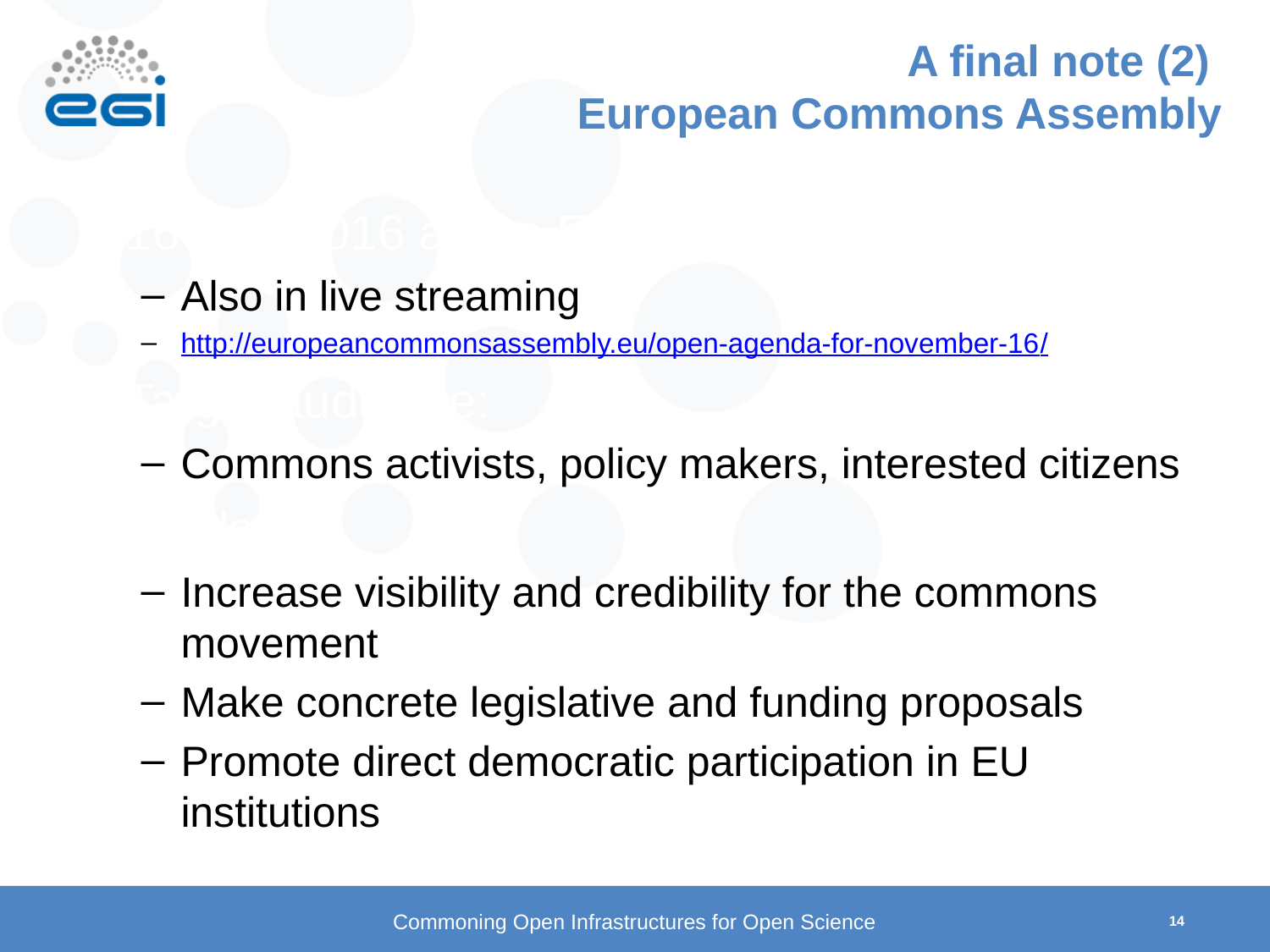

# A final note (2) European Commons Assembly
16 Nov 2016 at the European Parliament
Also in live streaming
http://europeancommonsassembly.eu/open-agenda-for-november-16/
Target audience:
Commons activists, policy makers, interested citizens
Goals
Increase visibility and credibility for the commons movement
Make concrete legislative and funding proposals
Promote direct democratic participation in EU institutions
Commoning Open Infrastructures for Open Science